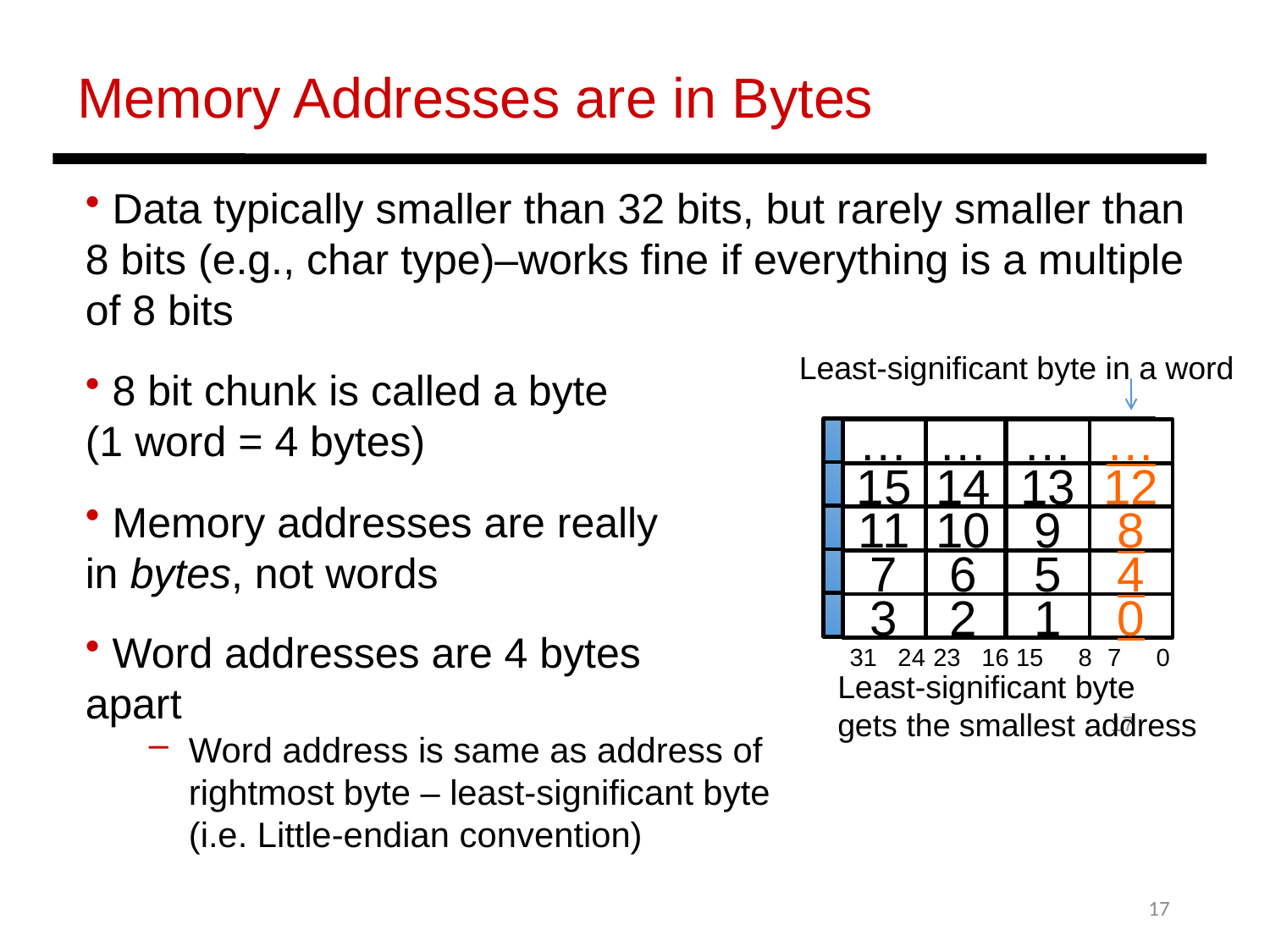

Memory Addresses are in Bytes

 Data typically smaller than 32 bits, but rarely smaller than 8 bits (e.g., char type)–works fine if everything is a multiple of 8 bits

 8 bit chunk is called a byte
(1 word = 4 bytes)

 Memory addresses are really
in bytes, not words

 Word addresses are 4 bytes
apart
Word address is same as address of
rightmost byte – least-significant byte
(i.e. Little-endian convention)
Least-significant byte in a word
…
12
8
4
0
…
13
9
5
1
…
14
10
6
2
…
15
11
7
3
23   16
31   24
 7     0
15     8
Least-significant byte
gets the smallest address
…
3
2
1
0
17
17